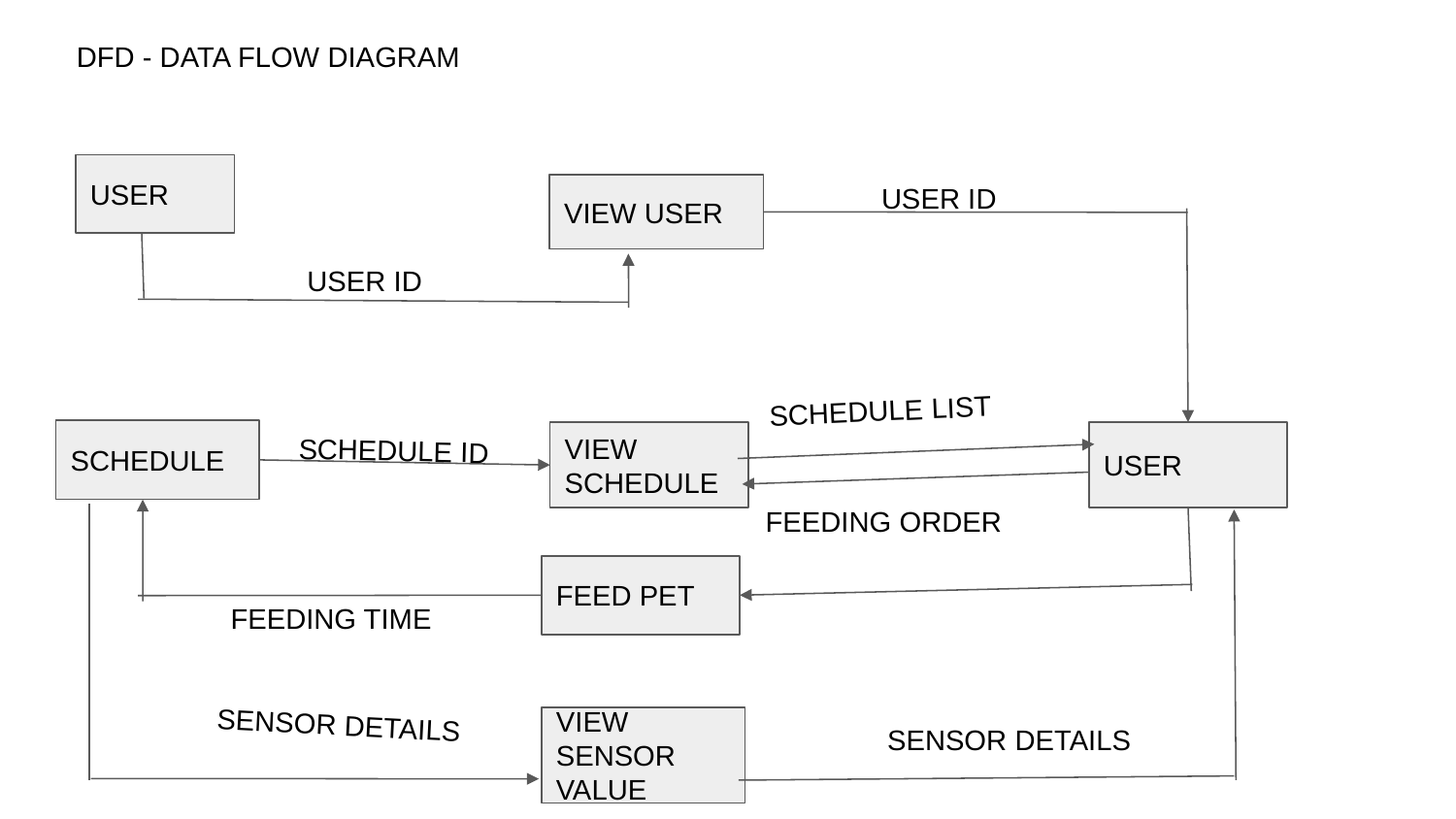

DFD - DATA FLOW DIAGRAM
USER
USER ID
VIEW USER
USER ID
SCHEDULE LIST
SCHEDULE ID
SCHEDULE
USER
VIEW SCHEDULE
FEEDING ORDER
FEED PET
FEEDING TIME
SENSOR DETAILS
VIEW SENSOR VALUE
SENSOR DETAILS